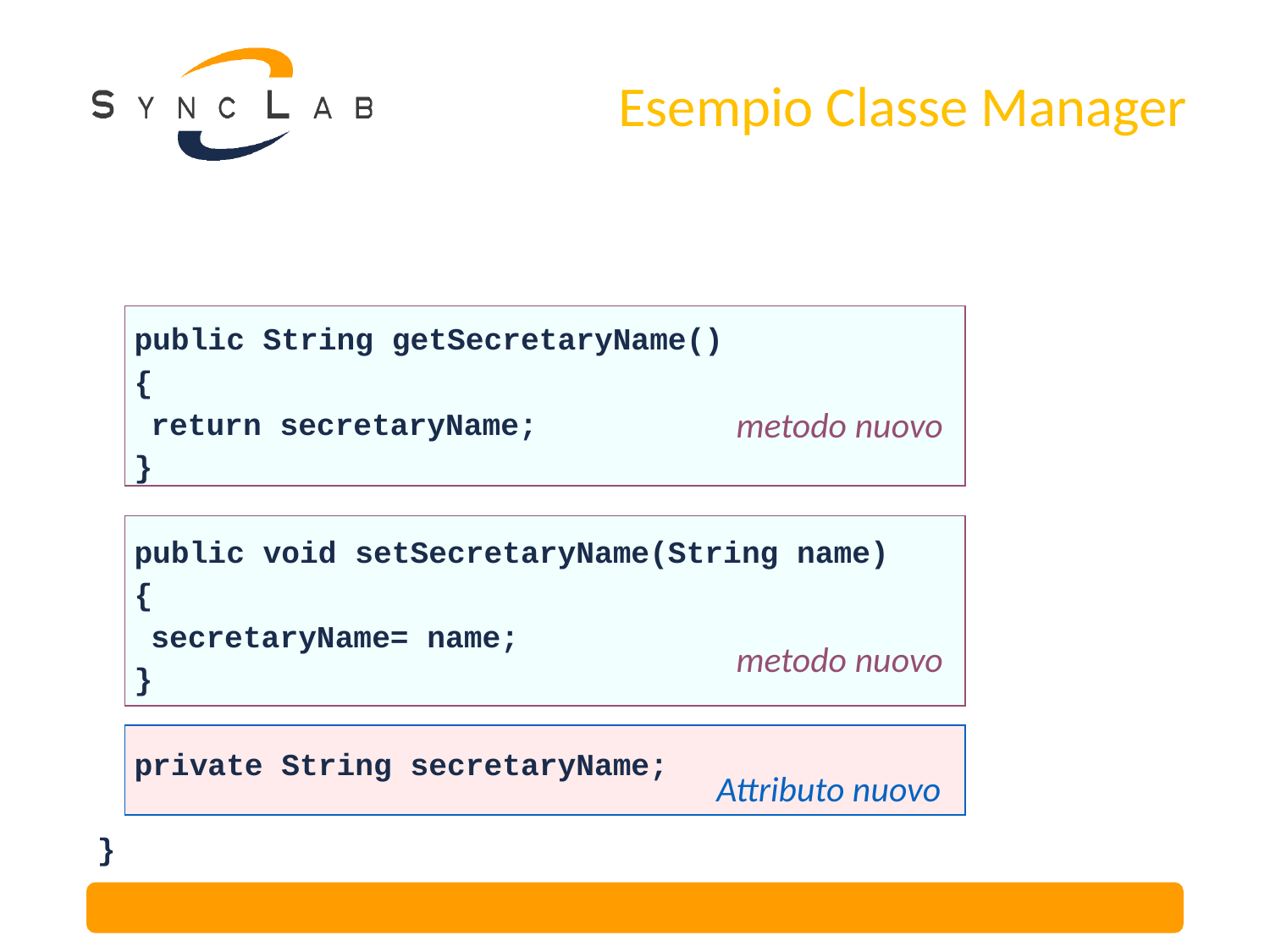

# Esempio Classe Manager

  public String getSecretaryName()
  {
	  return secretaryName;
  }

  public void setSecretaryName(String name)
  {
	  secretaryName= name;
  }

  private String secretaryName;

}
metodo nuovo

metodo nuovo

Attributo nuovo